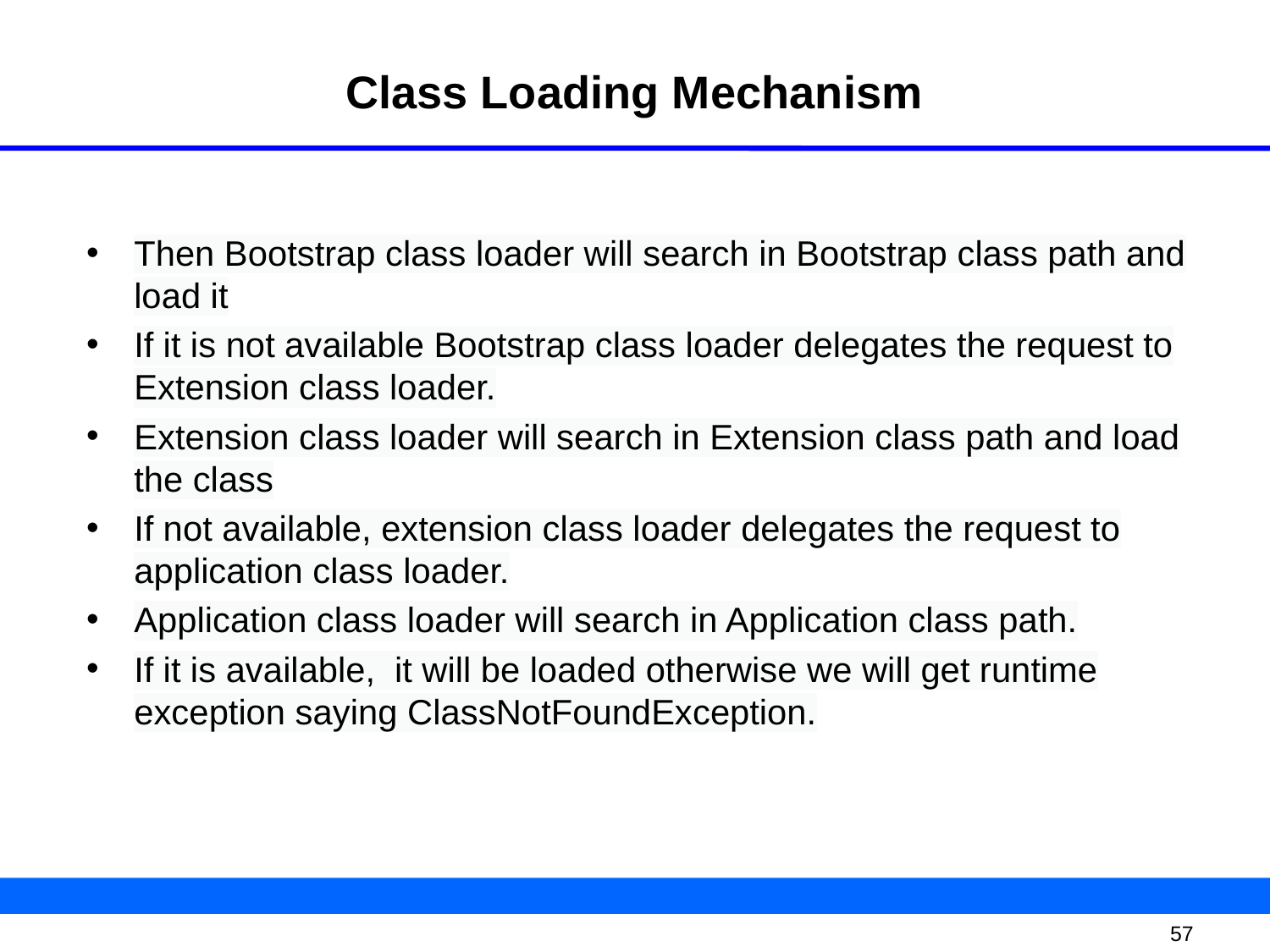

# Class Loading Mechanism

Then Bootstrap class loader will search in Bootstrap class path and load it
If it is not available Bootstrap class loader delegates the request to Extension class loader.
Extension class loader will search in Extension class path and load the class
If not available, extension class loader delegates the request to application class loader.
Application class loader will search in Application class path.
If it is available,  it will be loaded otherwise we will get runtime exception saying ClassNotFoundException.